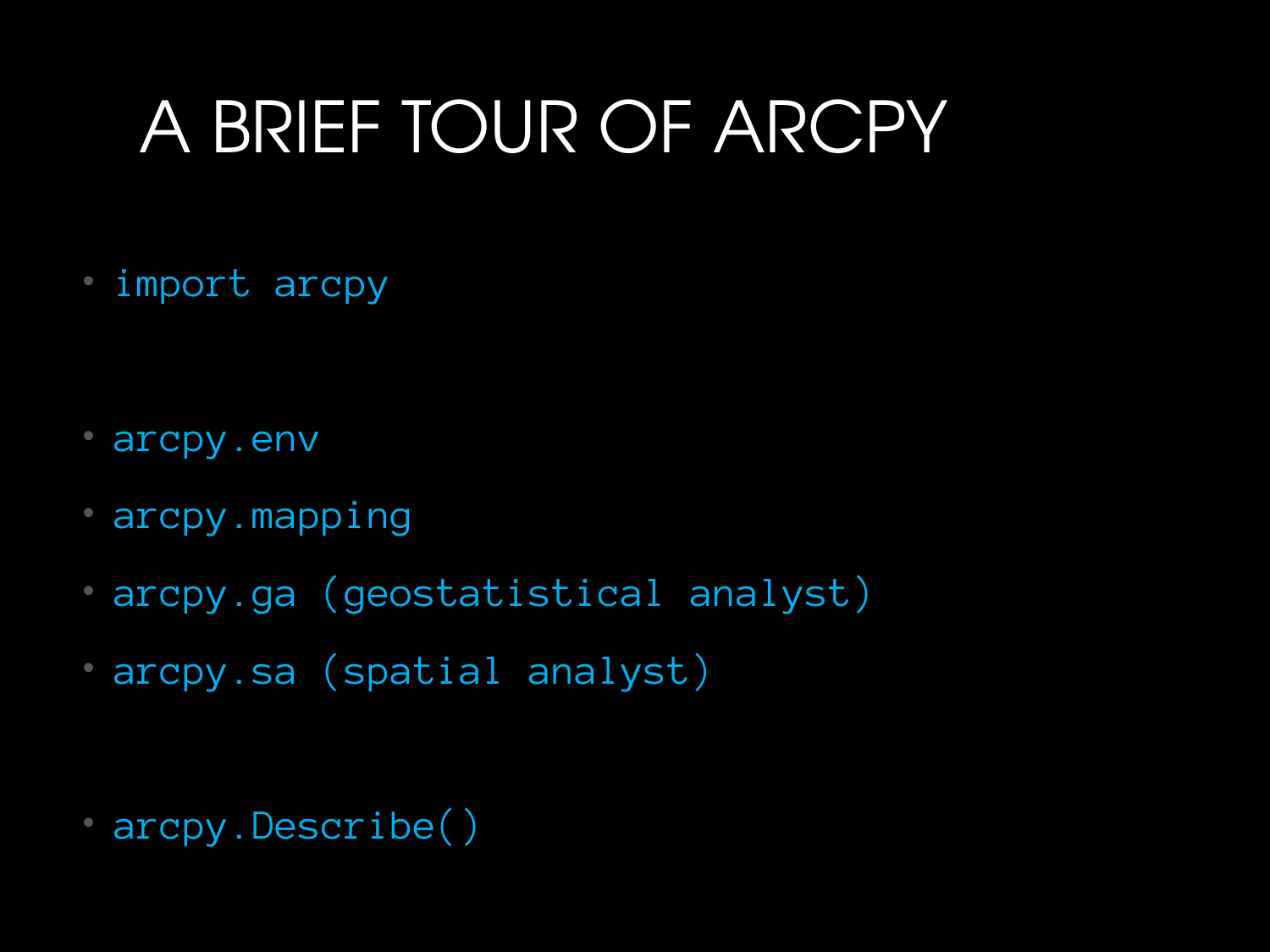

# A brief tour of arcpy
import arcpy

arcpy.env
arcpy.mapping
arcpy.ga (geostatistical analyst)
arcpy.sa (spatial analyst)

arcpy.Describe()